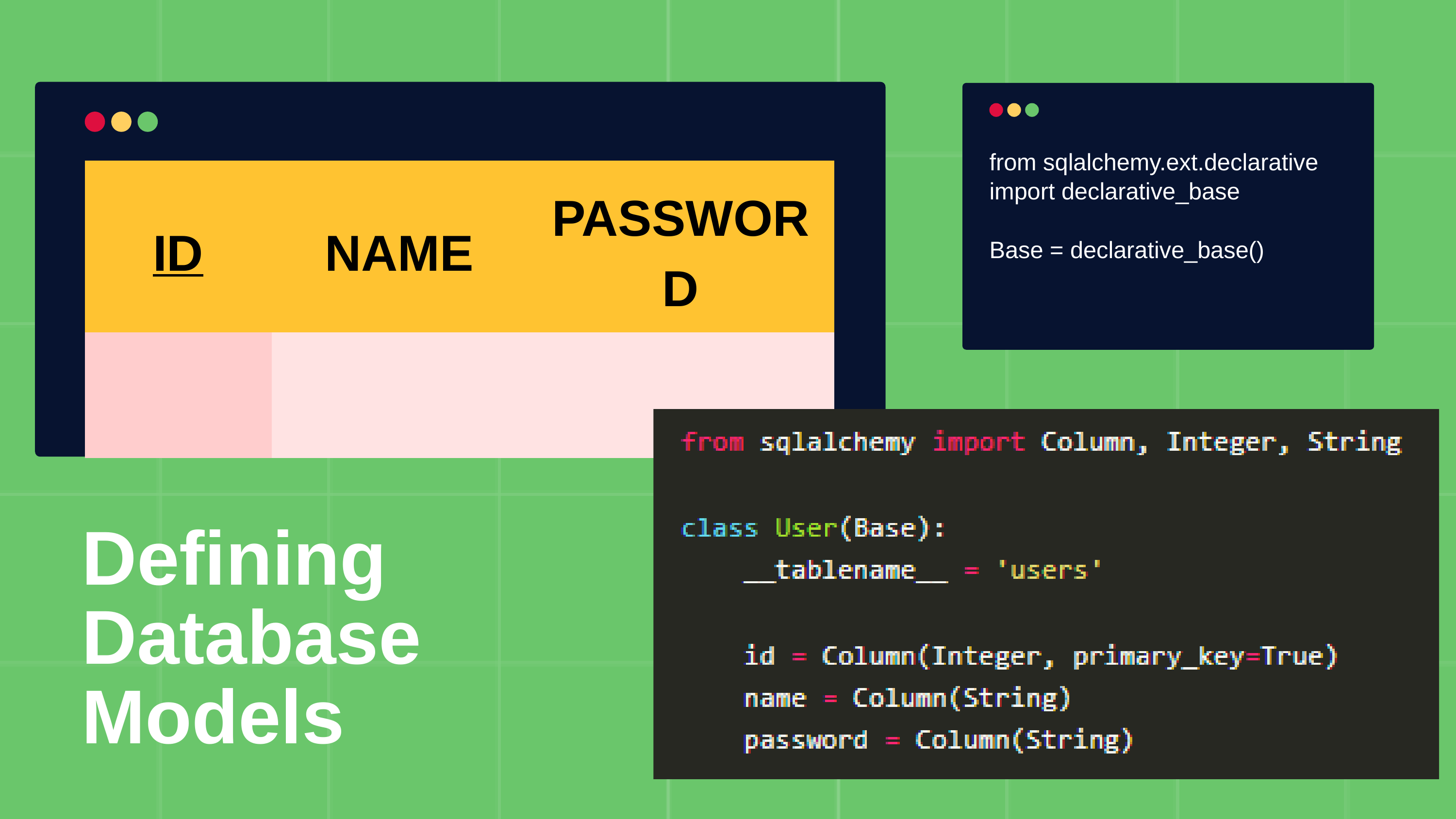

from sqlalchemy.ext.declarative import declarative_base

Base = declarative_base()

| ID | NAME | PASSWORD |
| --- | --- | --- |
|  |  |  |
|  |  |  |

Defining Database Models